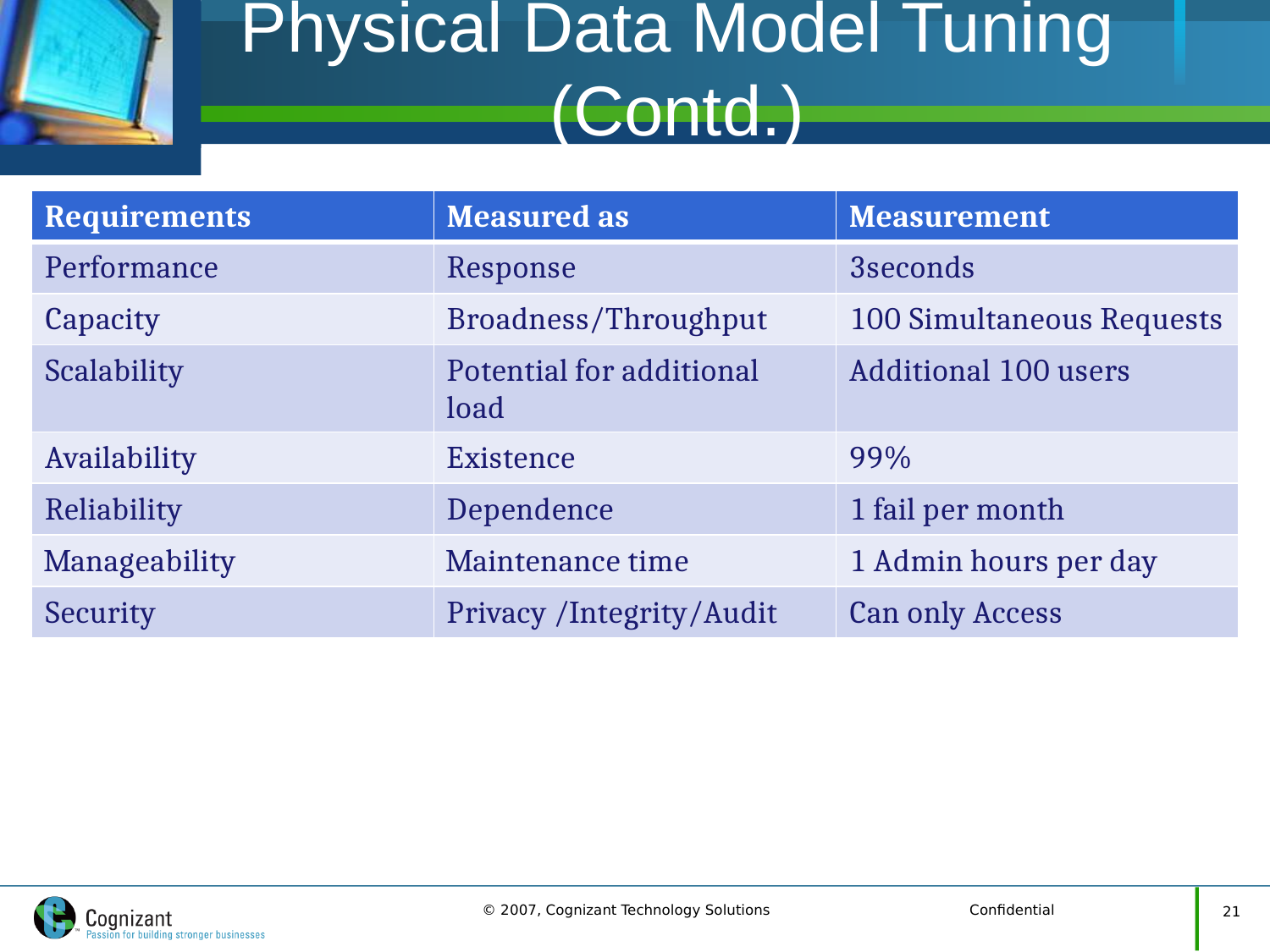

# Physical Data Model Tuning (Contd.)
| Requirements | Measured as | Measurement |
| --- | --- | --- |
| Performance | Response | 3seconds |
| Capacity | Broadness/Throughput | 100 Simultaneous Requests |
| Scalability | Potential for additional load | Additional 100 users |
| Availability | Existence | 99% |
| Reliability | Dependence | 1 fail per month |
| Manageability | Maintenance time | 1 Admin hours per day |
| Security | Privacy /Integrity/Audit | Can only Access |
21